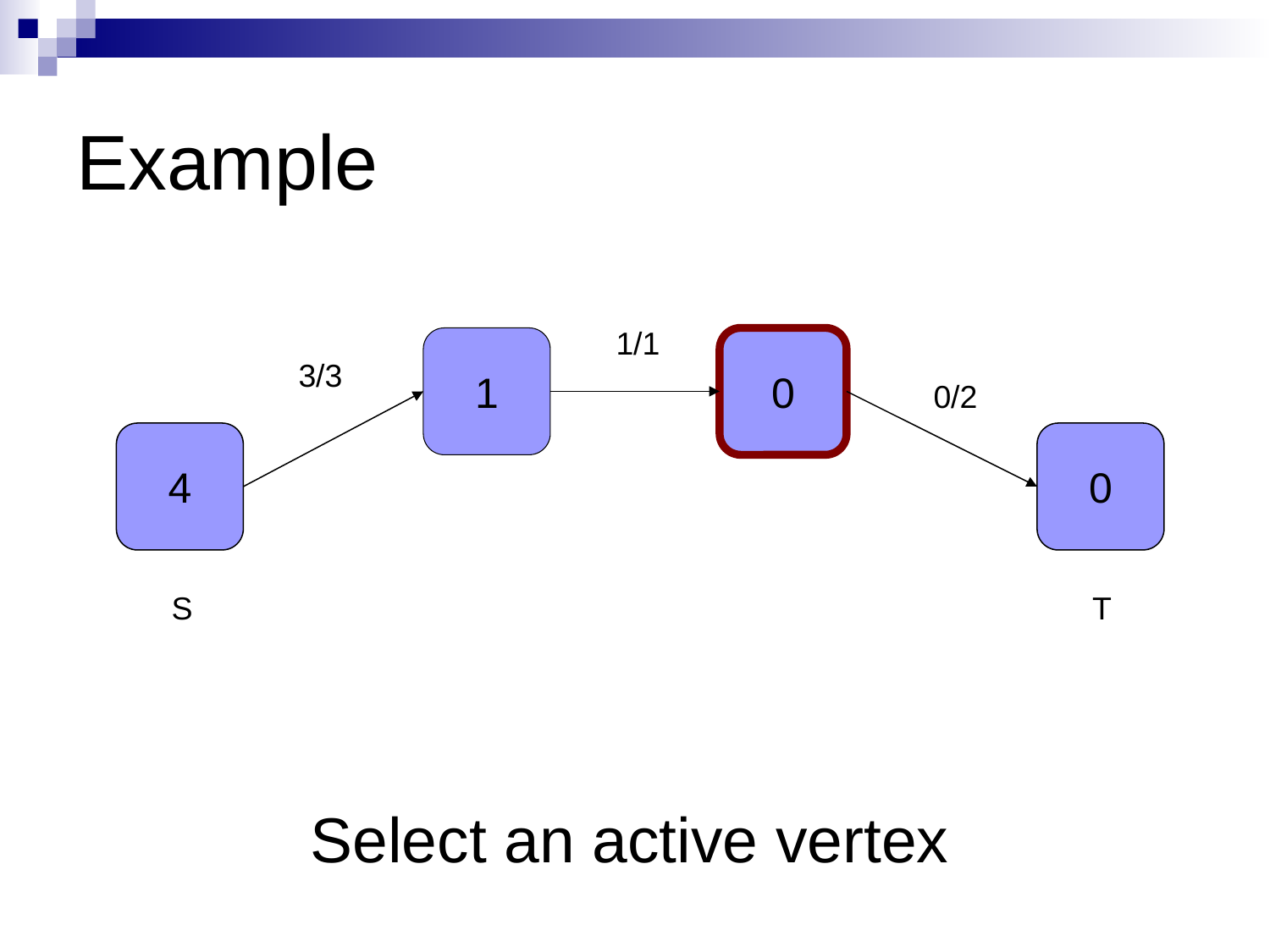

# Example
1/1
1
0
3/3
0/2
4
0
S
T
Select an active vertex